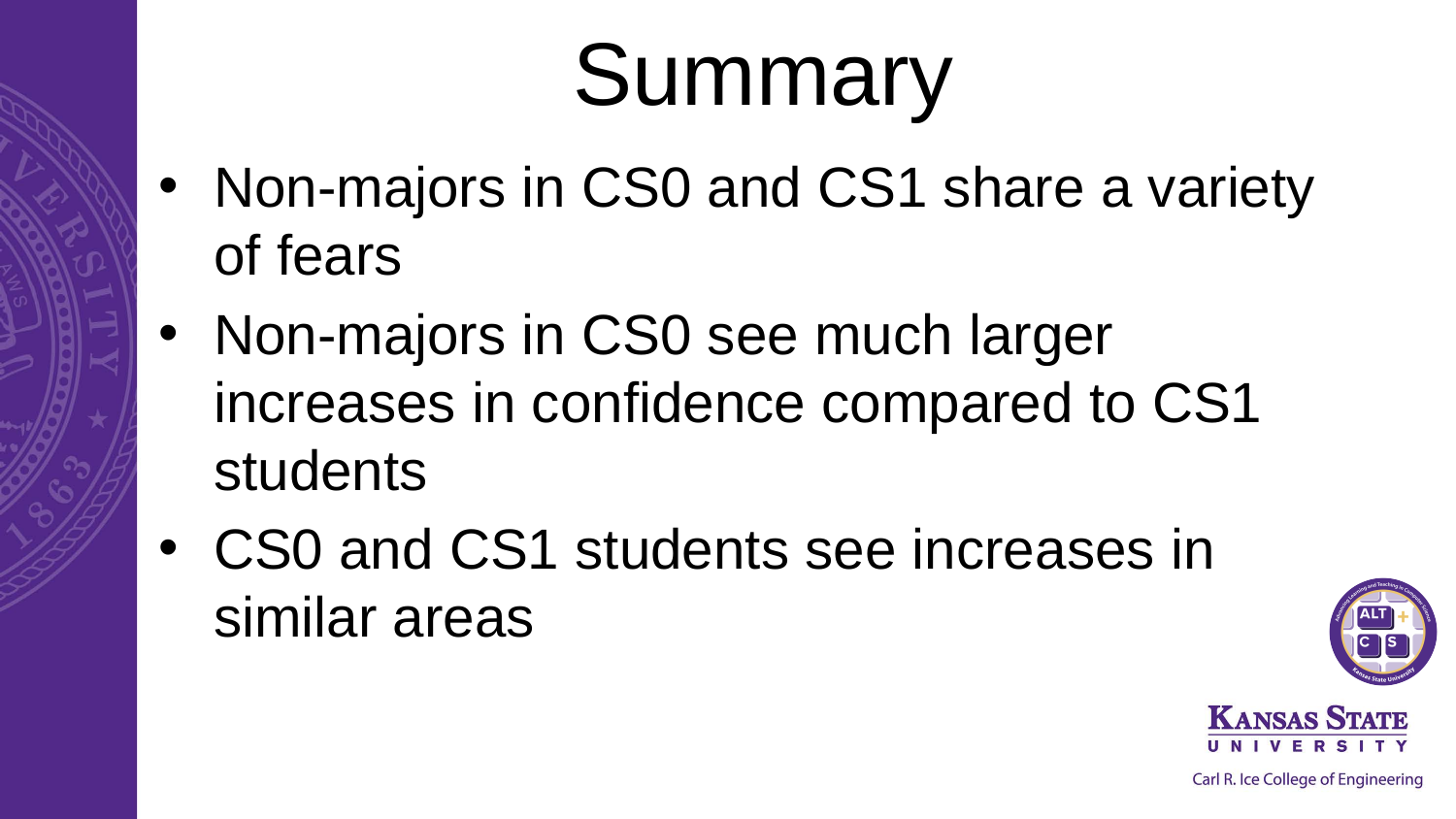

# Summary
Non-majors in CS0 and CS1 share a variety of fears
Non-majors in CS0 see much larger increases in confidence compared to CS1 students
CS0 and CS1 students see increases in similar areas